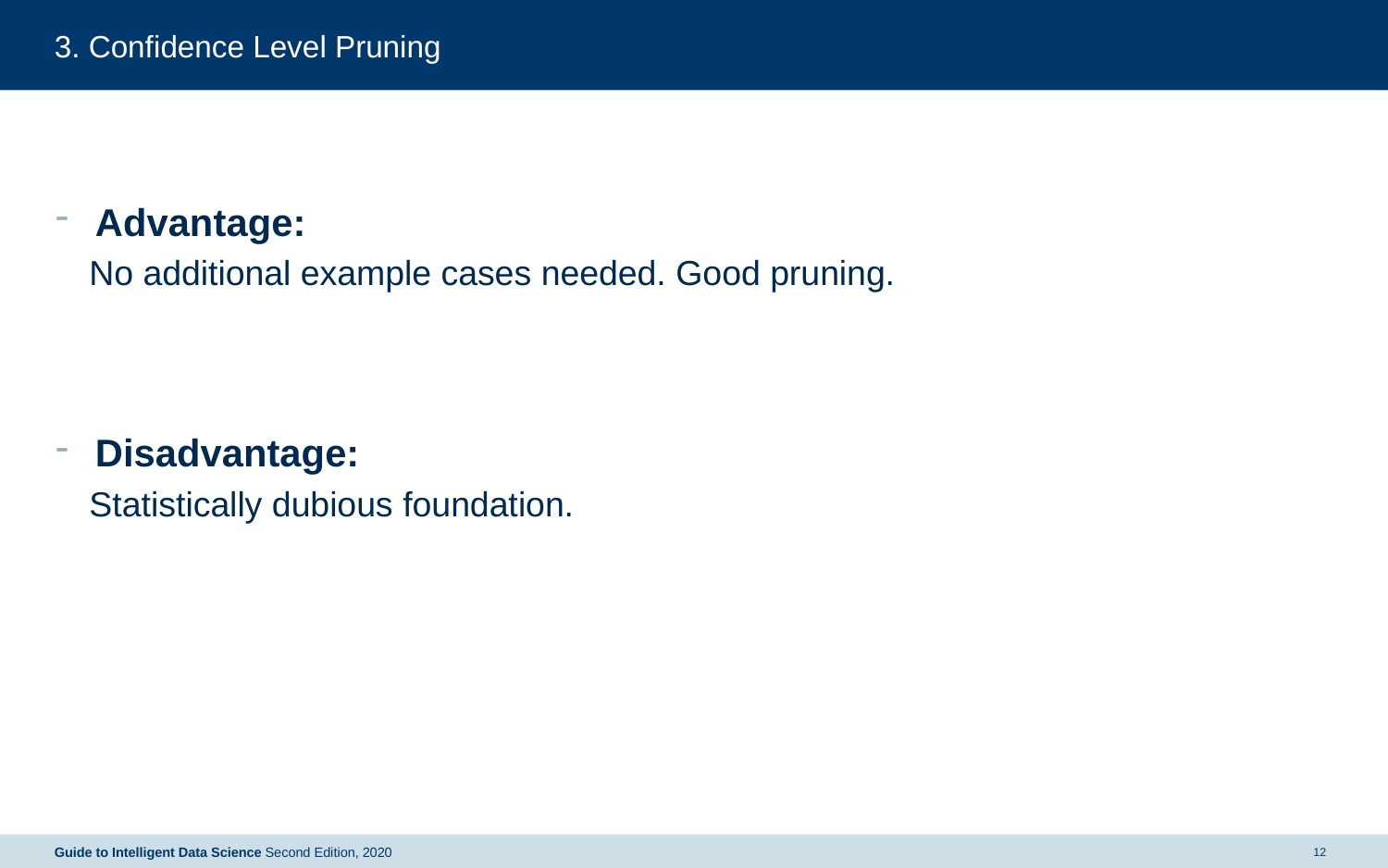

# 3. Confidence Level Pruning

Advantage:
No additional example cases needed. Good pruning.

Disadvantage:
Statistically dubious foundation.

Guide to Intelligent Data Science Second Edition, 2020
12